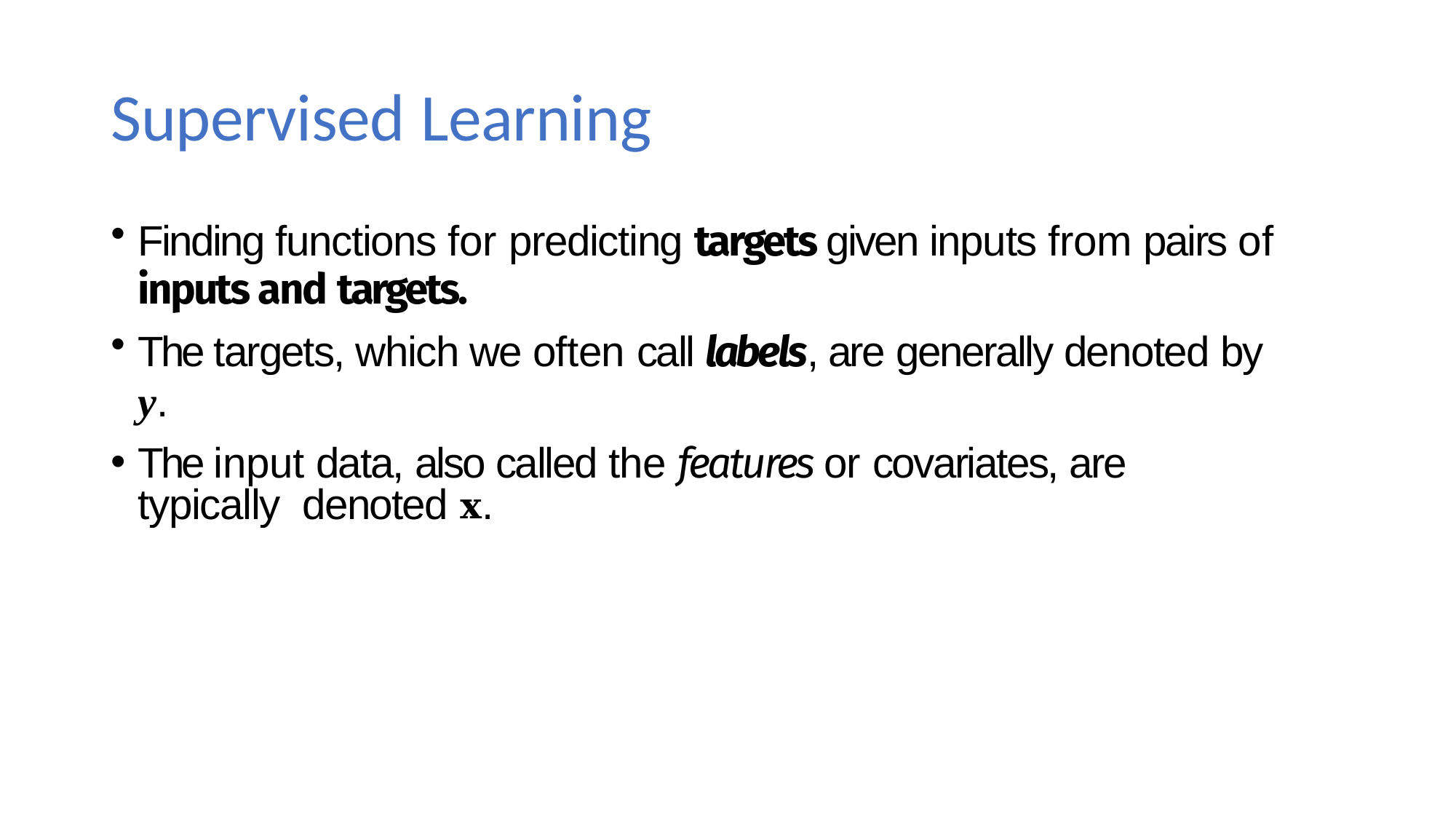

# Supervised Learning
Finding functions for predicting targets given inputs from pairs of
inputs and targets.
The targets, which we often call labels, are generally denoted by y.
The input data, also called the features or covariates, are typically  denoted 𝐱.